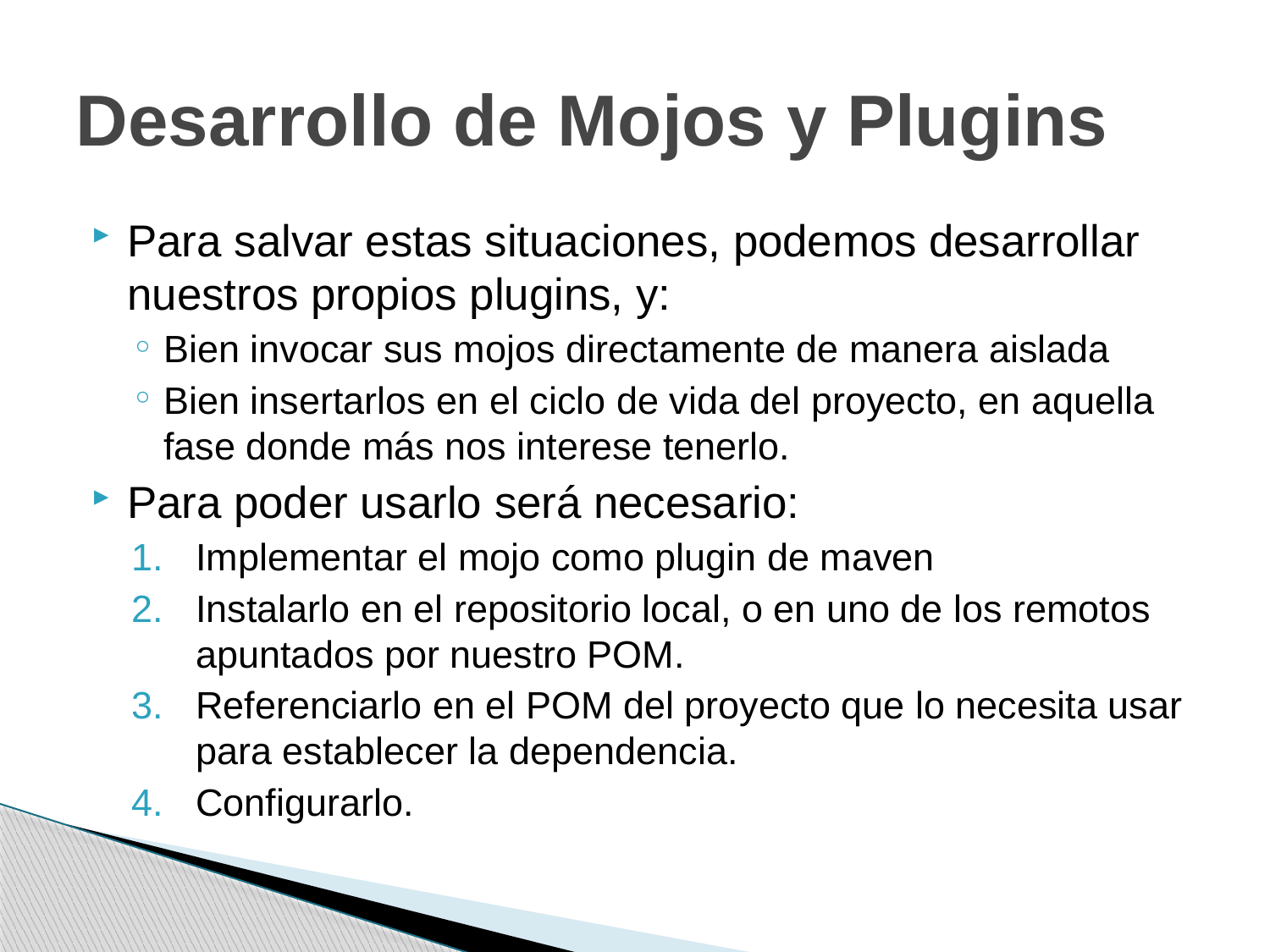

# Desarrollo de Mojos y Plugins
Para salvar estas situaciones, podemos desarrollar nuestros propios plugins, y:
Bien invocar sus mojos directamente de manera aislada
Bien insertarlos en el ciclo de vida del proyecto, en aquella fase donde más nos interese tenerlo.
Para poder usarlo será necesario:
Implementar el mojo como plugin de maven
Instalarlo en el repositorio local, o en uno de los remotos apuntados por nuestro POM.
Referenciarlo en el POM del proyecto que lo necesita usar para establecer la dependencia.
Configurarlo.